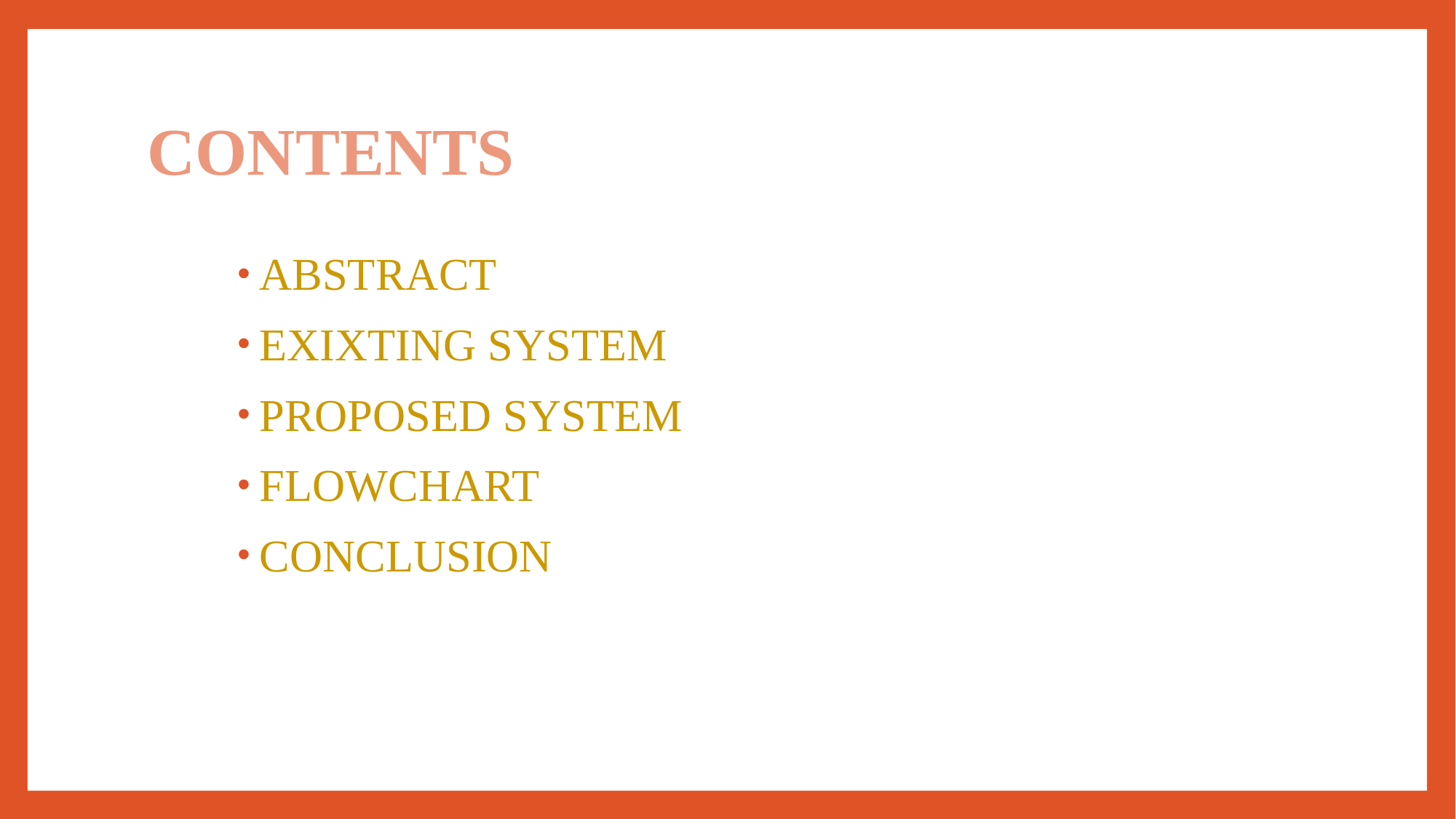

# CONTENTS
ABSTRACT
EXIXTING SYSTEM
PROPOSED SYSTEM
FLOWCHART
CONCLUSION